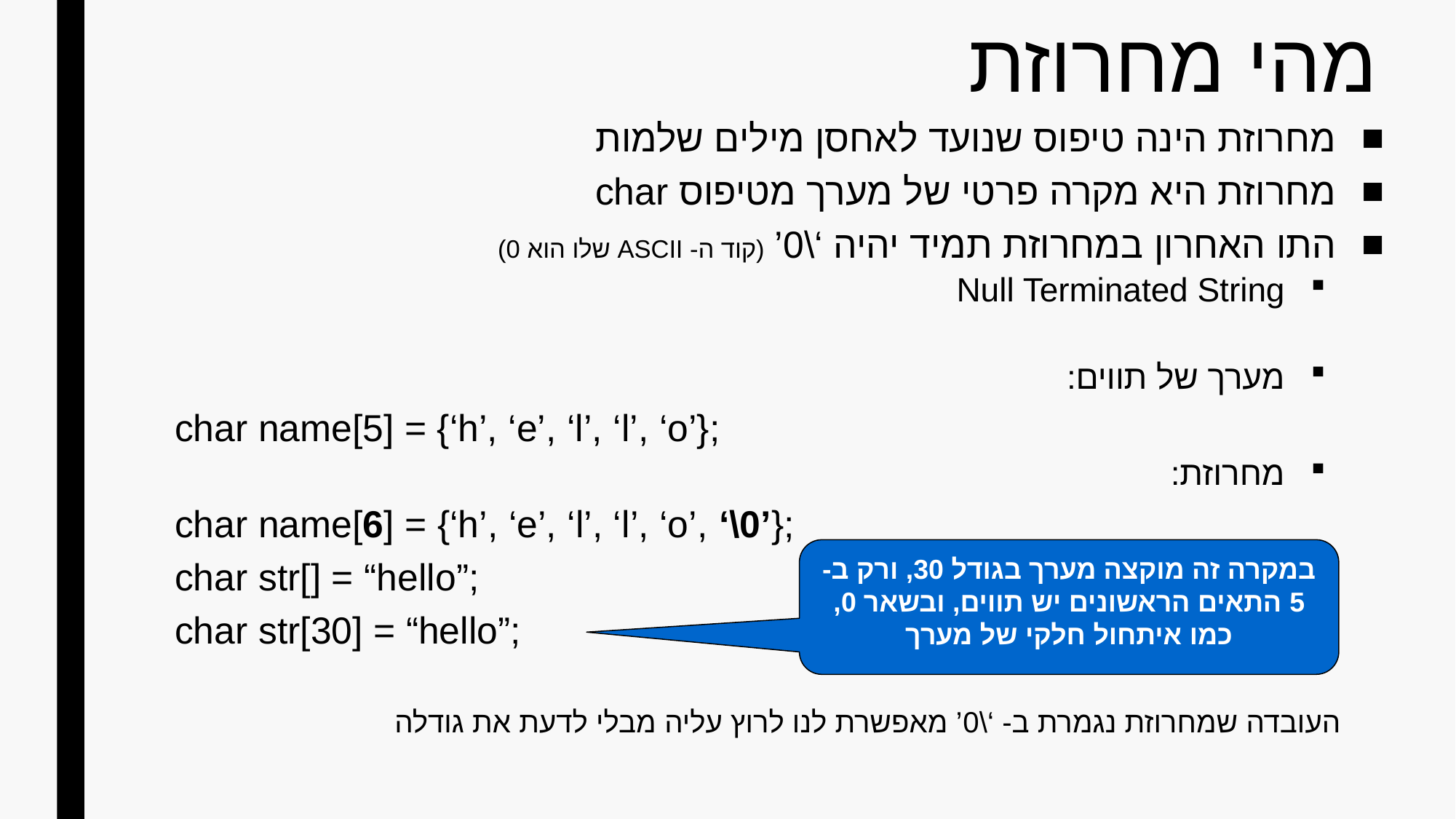

# מהי מחרוזת
מחרוזת הינה טיפוס שנועד לאחסן מילים שלמות
מחרוזת היא מקרה פרטי של מערך מטיפוס char
התו האחרון במחרוזת תמיד יהיה ‘\0’ (קוד ה- ASCII שלו הוא 0)
Null Terminated String

מערך של תווים:
char name[5] = {‘h’, ‘e’, ‘l’, ‘l’, ‘o’};
מחרוזת:
char name[6] = {‘h’, ‘e’, ‘l’, ‘l’, ‘o’, ‘\0’};
char str[] = “hello”;
char str[30] = “hello”;

העובדה שמחרוזת נגמרת ב- ‘\0’ מאפשרת לנו לרוץ עליה מבלי לדעת את גודלה

במקרה זה מוקצה מערך בגודל 30, ורק ב- 5 התאים הראשונים יש תווים, ובשאר 0, כמו איתחול חלקי של מערך